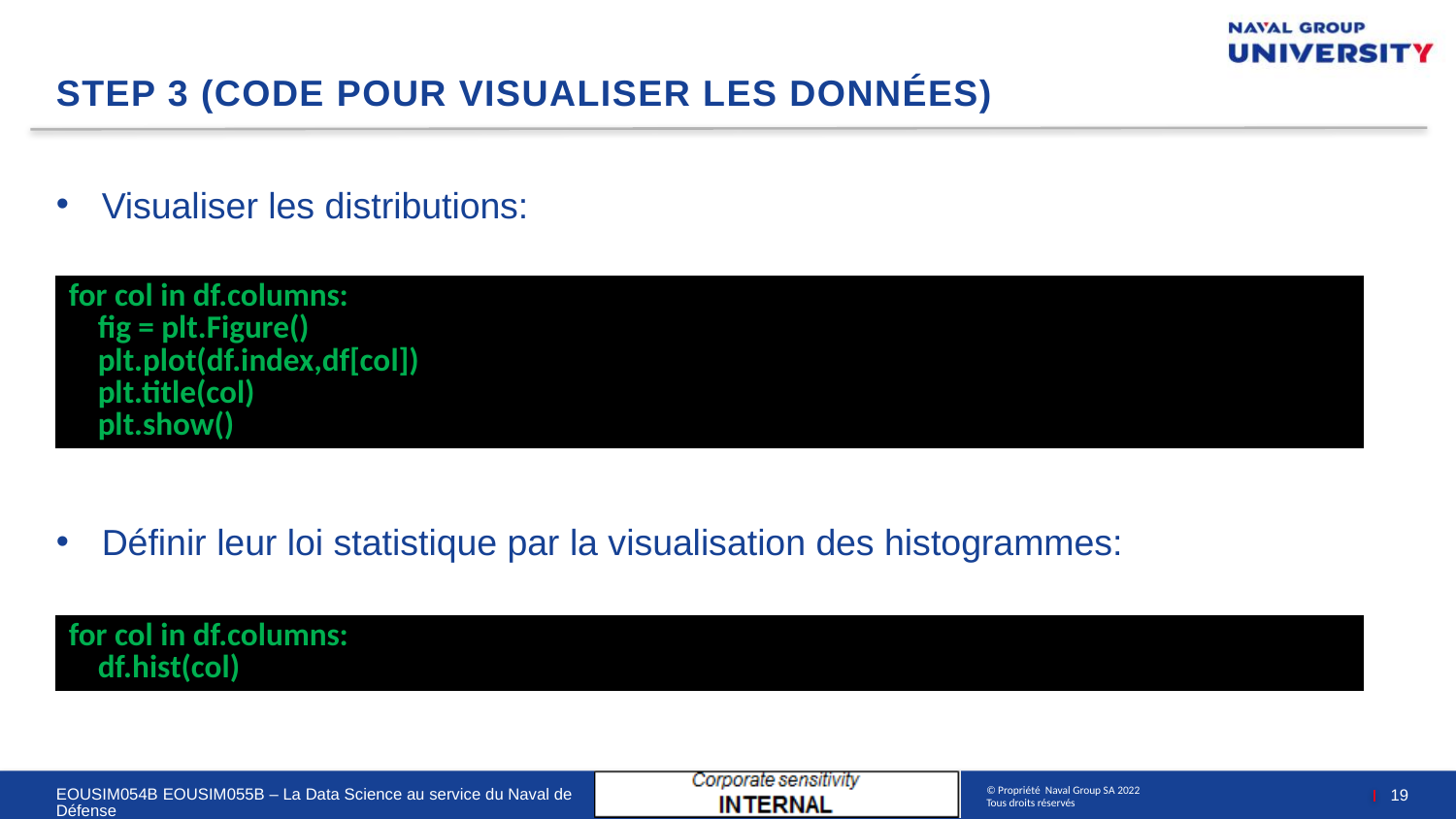

# step 3 (code pour visualiser les données)
Visualiser les distributions:

Définir leur loi statistique par la visualisation des histogrammes:

| for col in df.columns: fig = plt.Figure() plt.plot(df.index,df[col]) plt.title(col) plt.show() |
| --- |
| for col in df.columns: df.hist(col) |
| --- |
19
EOUSIM054B EOUSIM055B – La Data Science au service du Naval de Défense